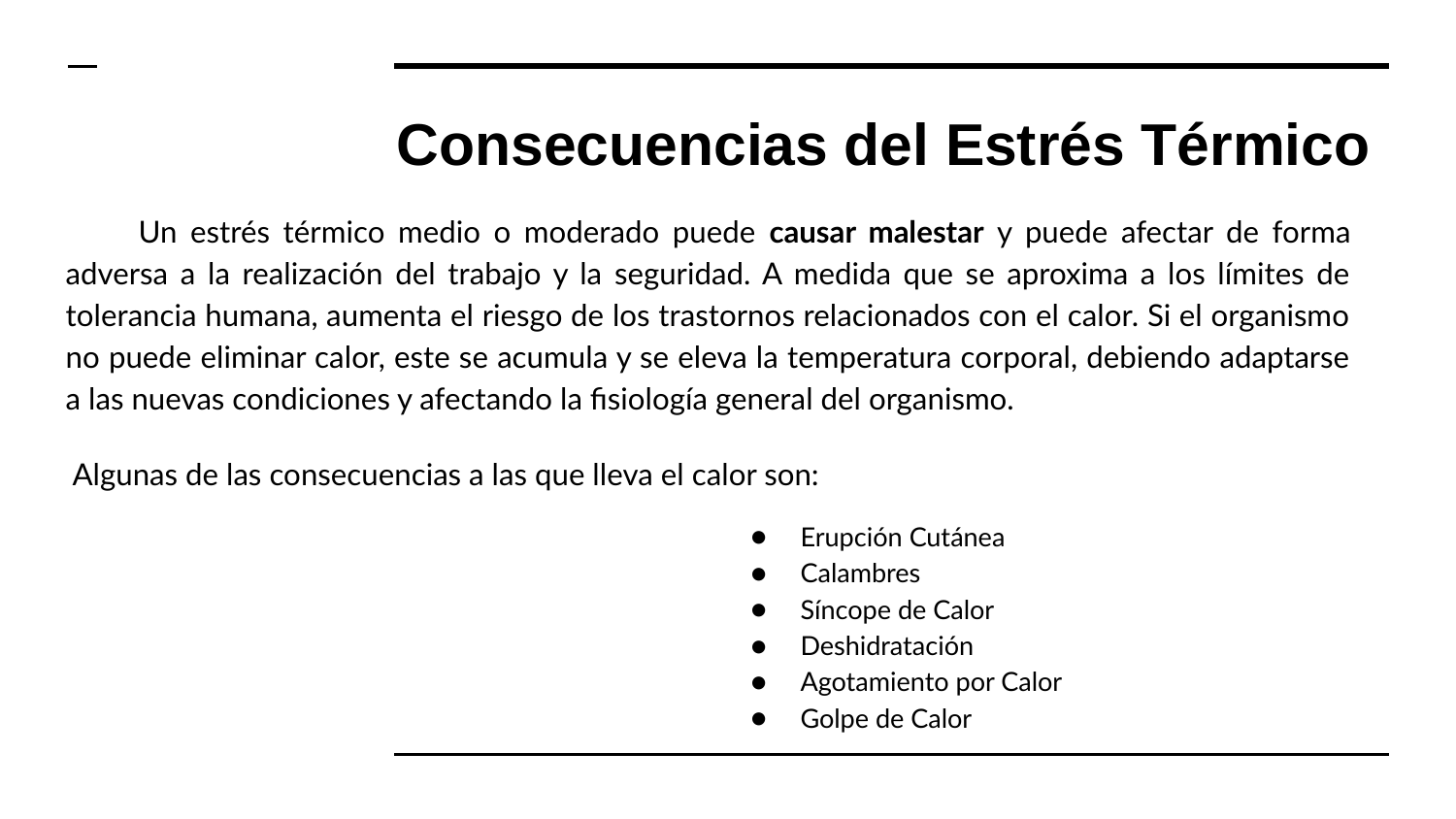

# Consecuencias del Estrés Térmico
Un estrés térmico medio o moderado puede causar malestar y puede afectar de forma adversa a la realización del trabajo y la seguridad. A medida que se aproxima a los límites de tolerancia humana, aumenta el riesgo de los trastornos relacionados con el calor. Si el organismo no puede eliminar calor, este se acumula y se eleva la temperatura corporal, debiendo adaptarse a las nuevas condiciones y afectando la fisiología general del organismo.
Algunas de las consecuencias a las que lleva el calor son:
Erupción Cutánea
Calambres
Síncope de Calor
Deshidratación
Agotamiento por Calor
Golpe de Calor